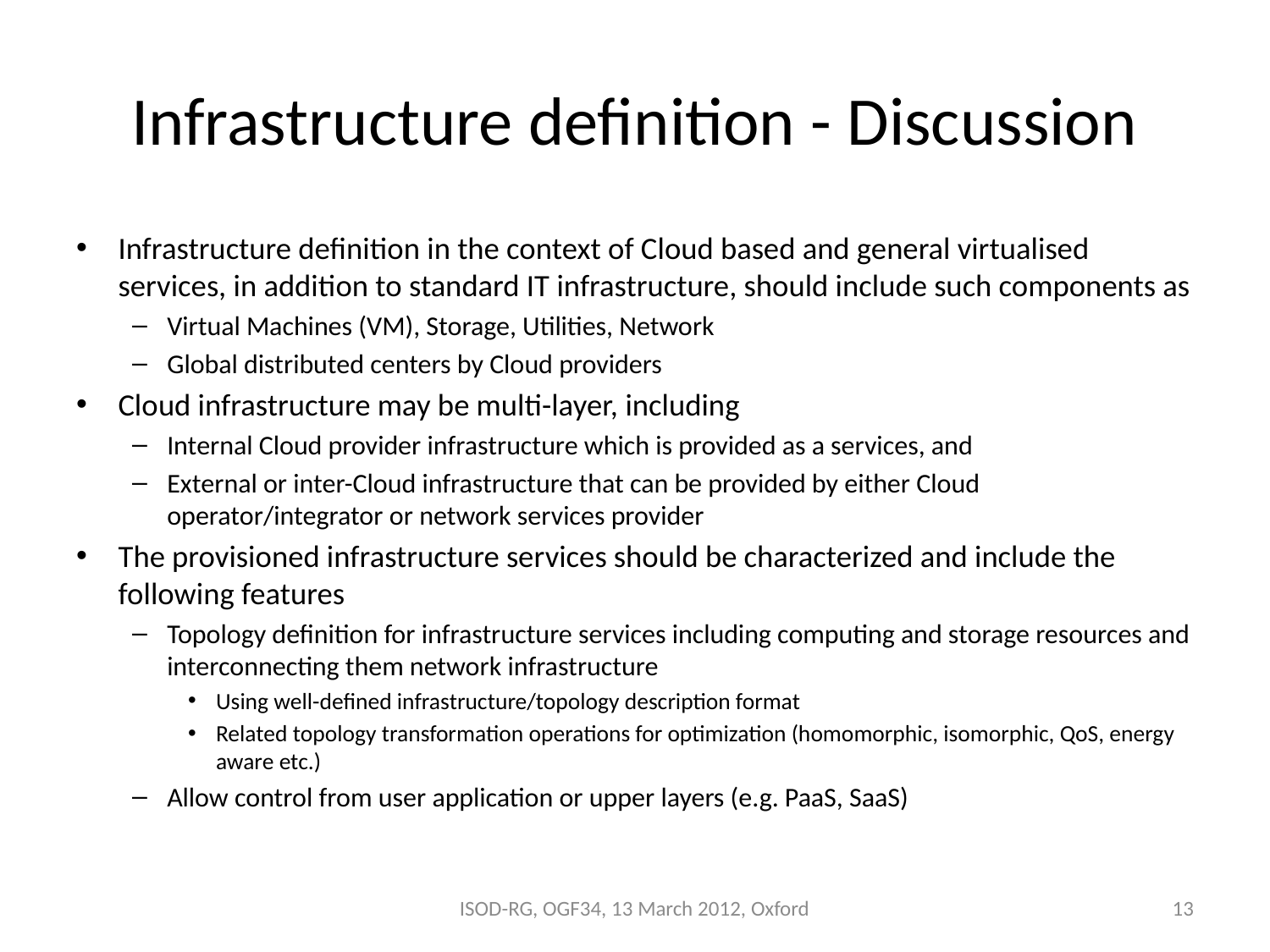

# Infrastructure definition - Discussion
Infrastructure definition in the context of Cloud based and general virtualised services, in addition to standard IT infrastructure, should include such components as
Virtual Machines (VM), Storage, Utilities, Network
Global distributed centers by Cloud providers
Cloud infrastructure may be multi-layer, including
Internal Cloud provider infrastructure which is provided as a services, and
External or inter-Cloud infrastructure that can be provided by either Cloud operator/integrator or network services provider
The provisioned infrastructure services should be characterized and include the following features
Topology definition for infrastructure services including computing and storage resources and interconnecting them network infrastructure
Using well-defined infrastructure/topology description format
Related topology transformation operations for optimization (homomorphic, isomorphic, QoS, energy aware etc.)
Allow control from user application or upper layers (e.g. PaaS, SaaS)

ISOD-RG, OGF34, 13 March 2012, Oxford
13